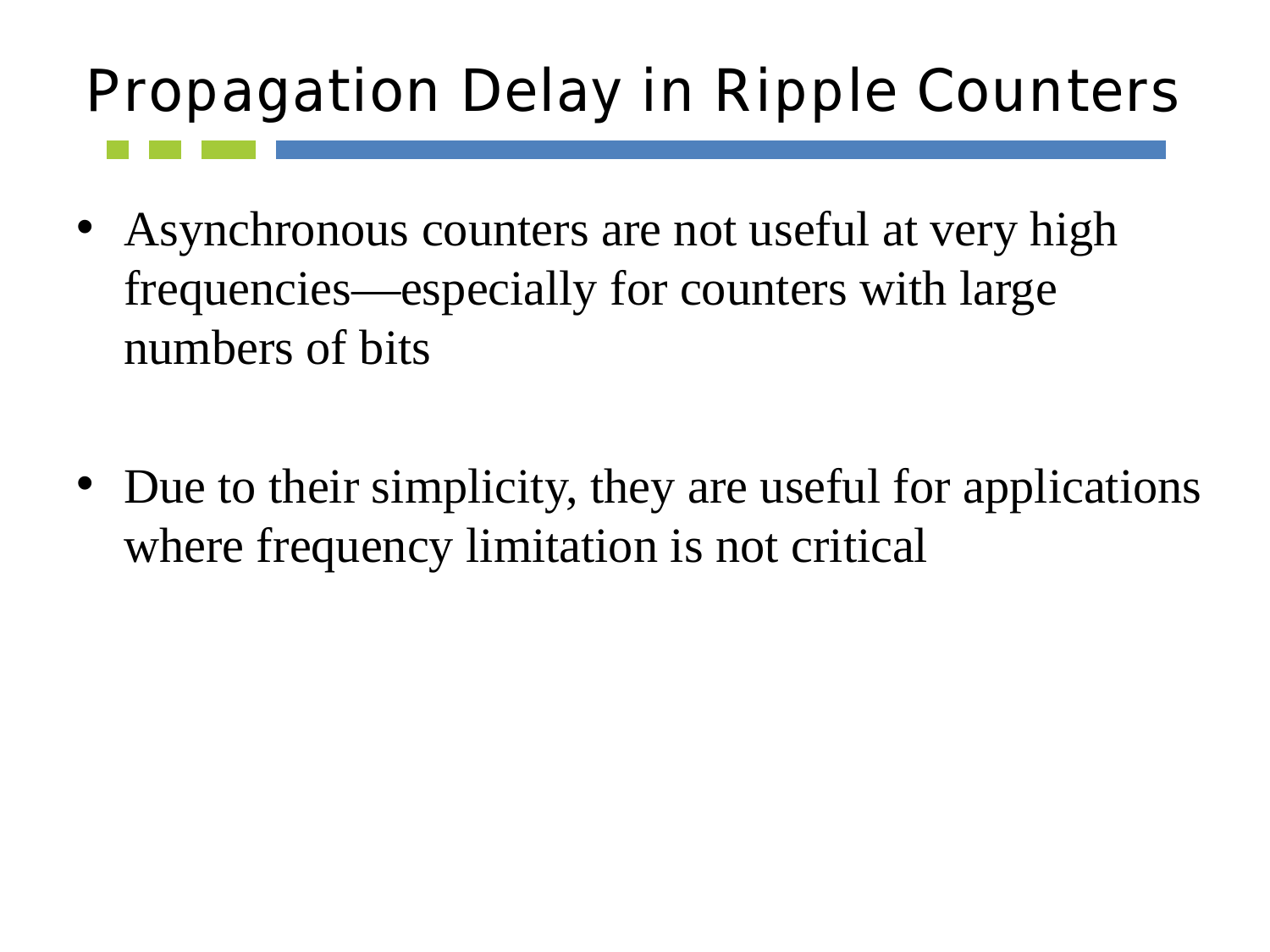

# Propagation Delay in Ripple Counters
Asynchronous counters are not useful at very high frequencies—especially for counters with large numbers of bits

Due to their simplicity, they are useful for applications where frequency limitation is not critical